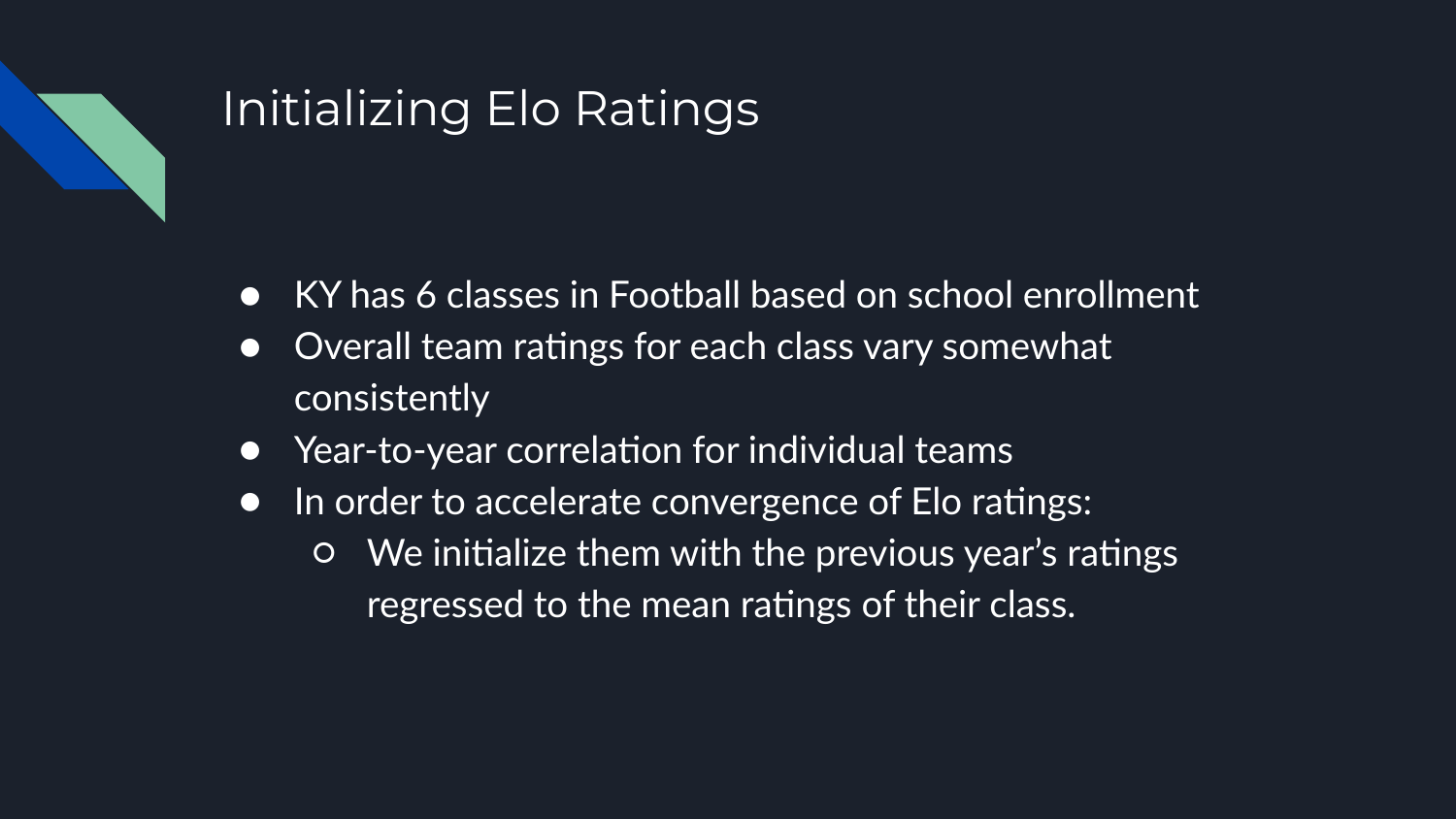

# Initializing Elo Ratings
KY has 6 classes in Football based on school enrollment
Overall team ratings for each class vary somewhat consistently
Year-to-year correlation for individual teams
In order to accelerate convergence of Elo ratings:
We initialize them with the previous year’s ratings regressed to the mean ratings of their class.